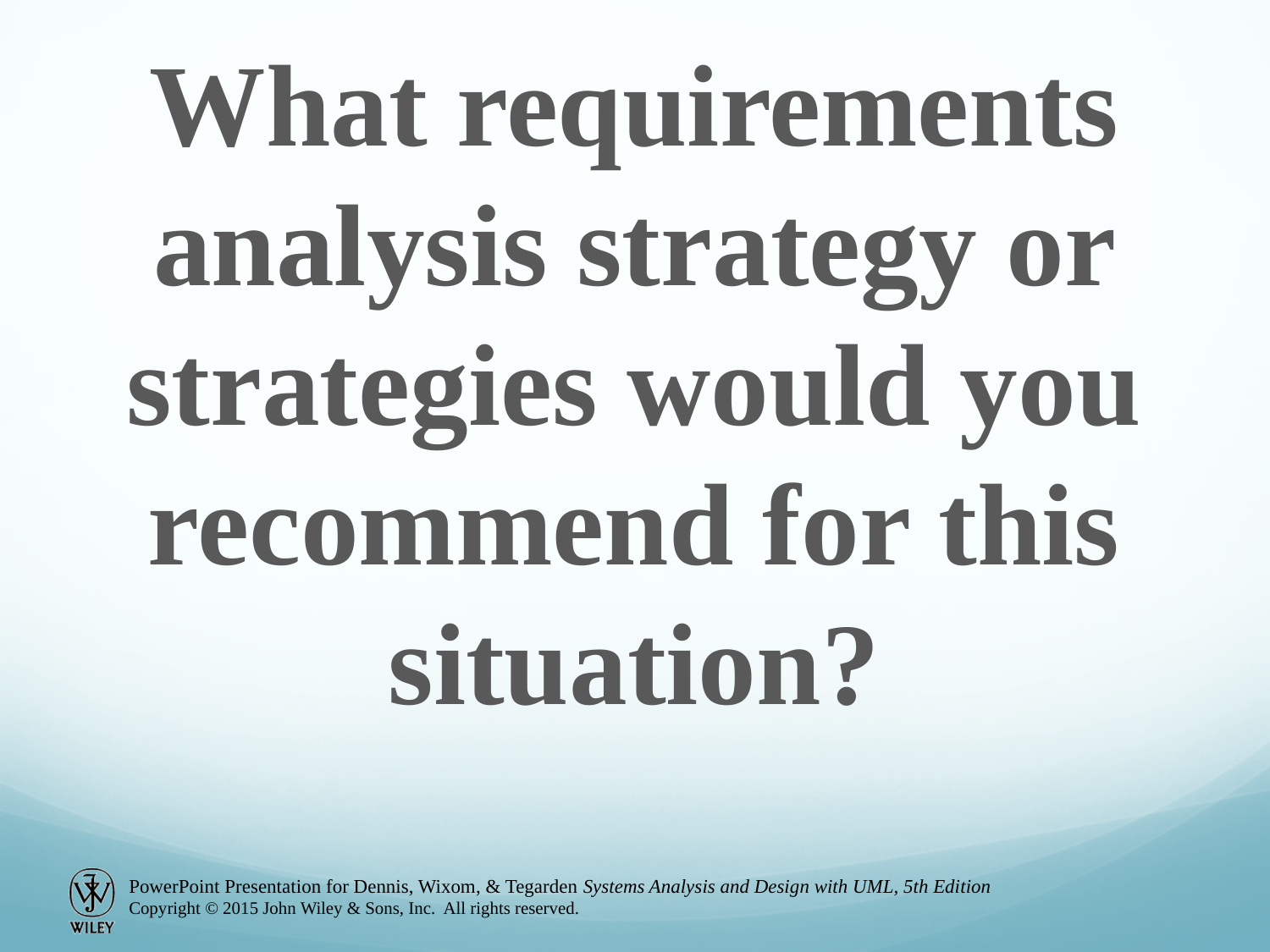

What requirements analysis strategy or strategies would you recommend for this situation?